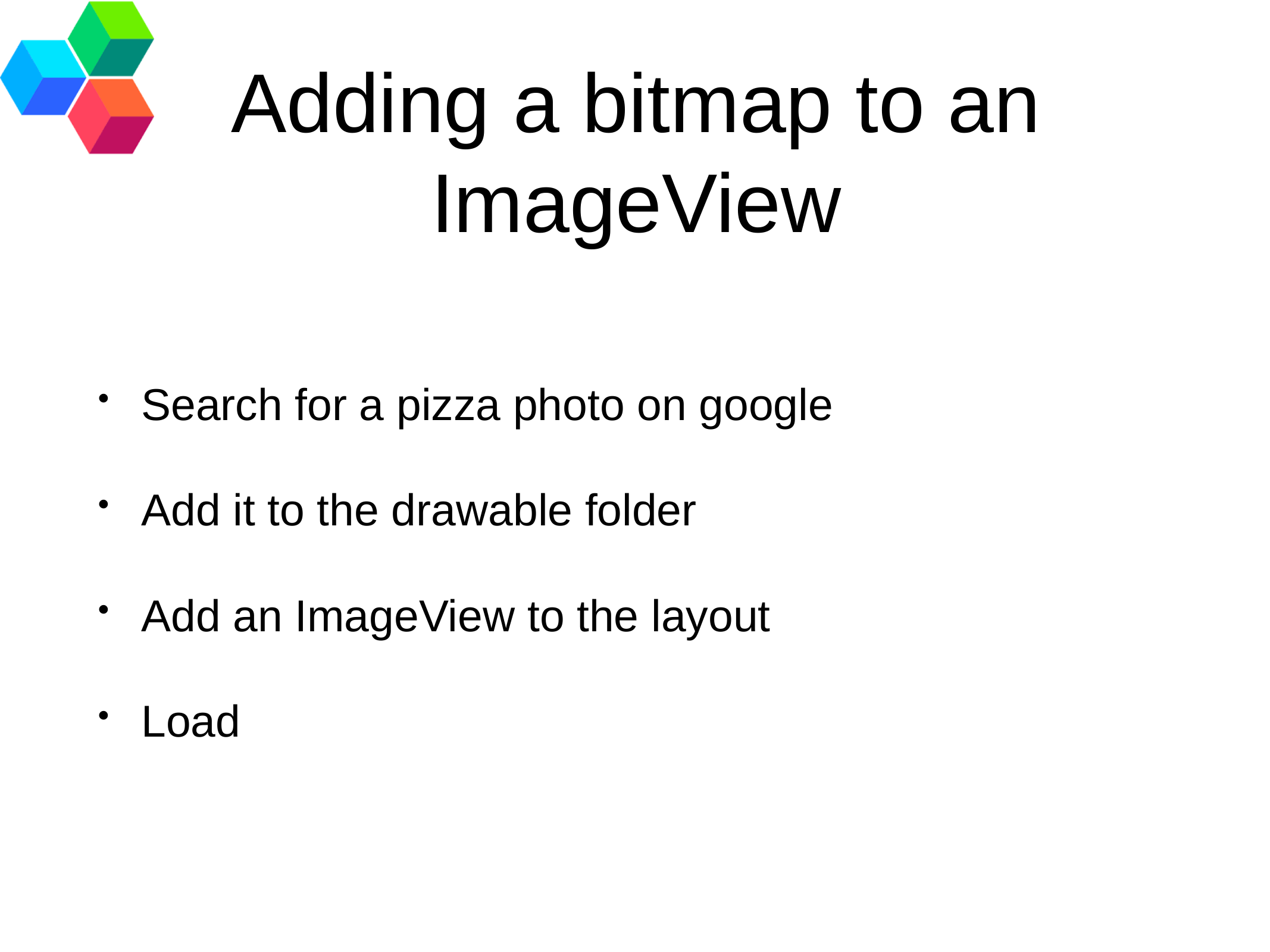

# Adding a bitmap to an ImageView
Search for a pizza photo on google
Add it to the drawable folder
Add an ImageView to the layout
Load